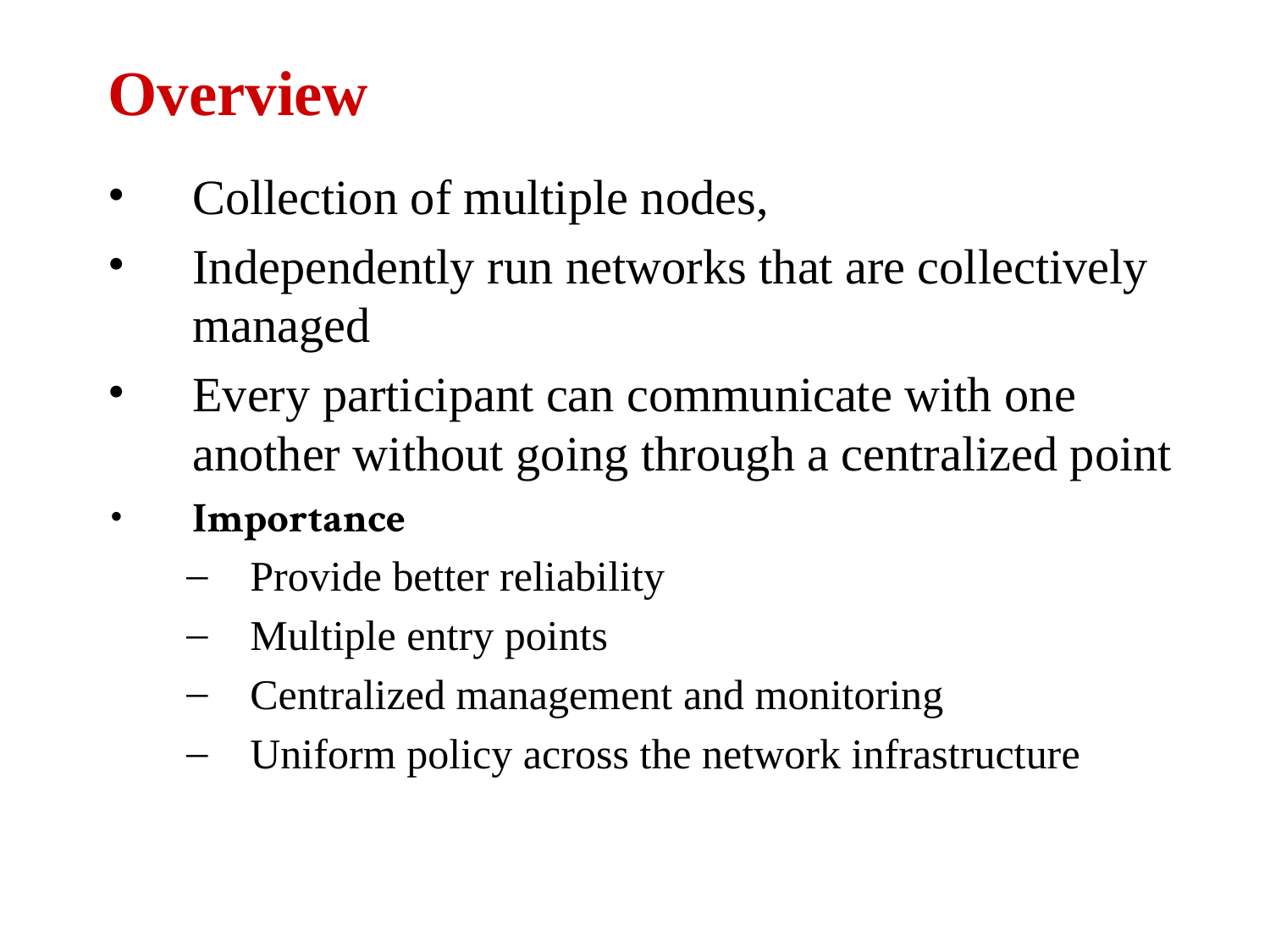

Overview
Collection of multiple nodes,
Independently run networks that are collectively managed
Every participant can communicate with one another without going through a centralized point
Importance
Provide better reliability
Multiple entry points
Centralized management and monitoring
Uniform policy across the network infrastructure